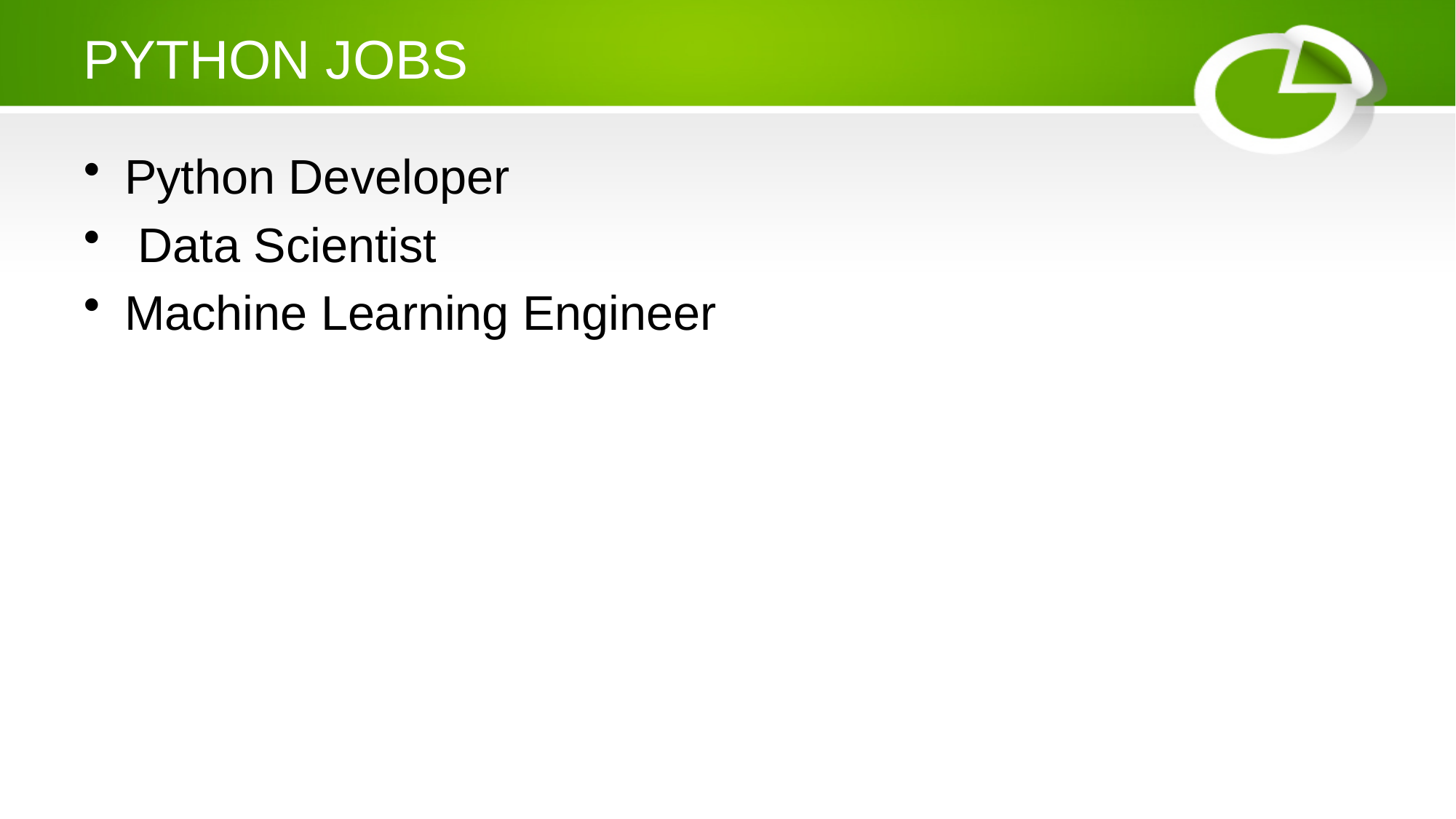

# PYTHON JOBS
Python Developer
 Data Scientist
Machine Learning Engineer